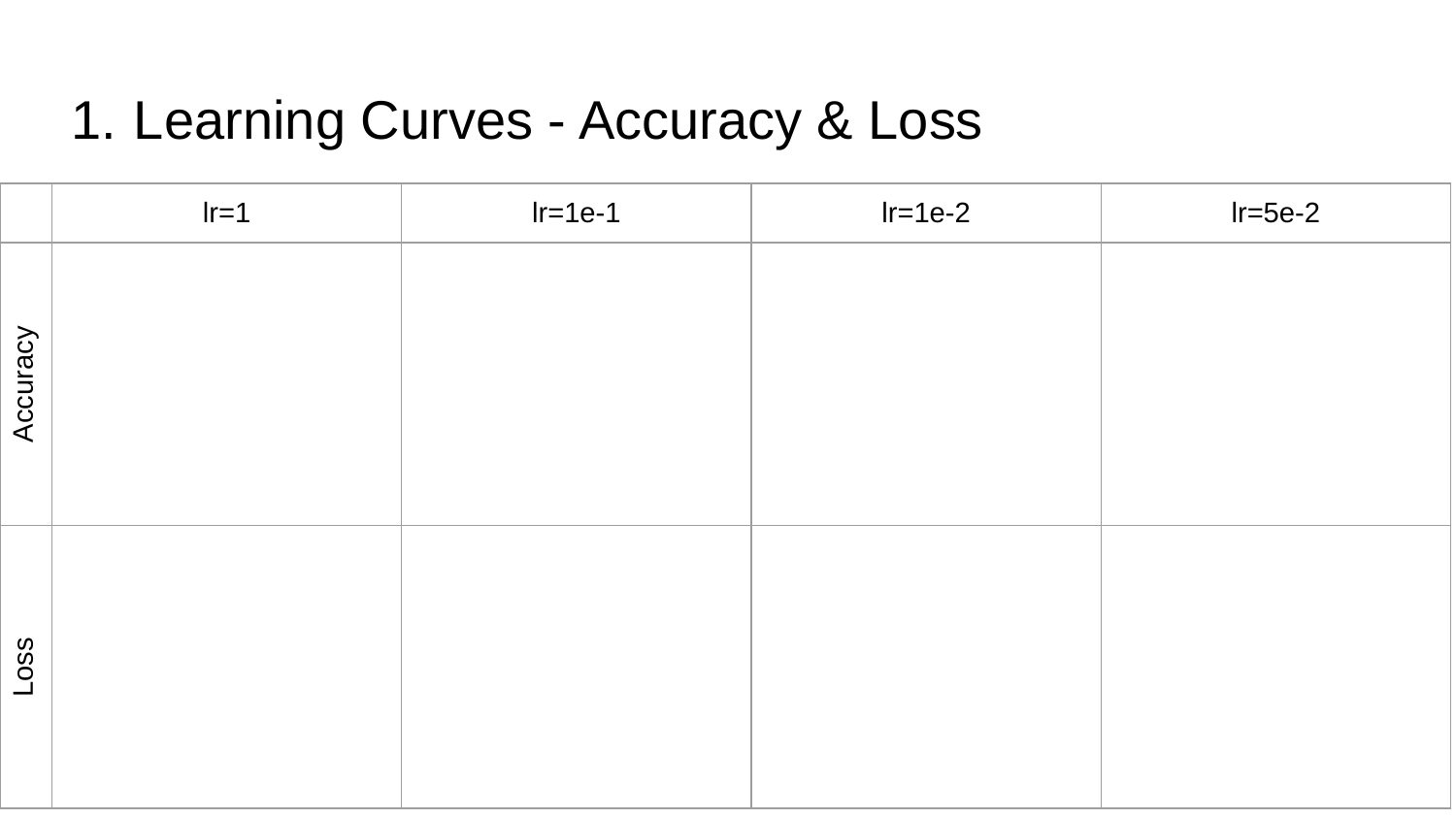

Learning Curves - Accuracy & Loss
|  | lr=1 | lr=1e-1 | lr=1e-2 | lr=5e-2 |
| --- | --- | --- | --- | --- |
| Accuracy |  |  |  |  |
| Loss |  |  |  |  |